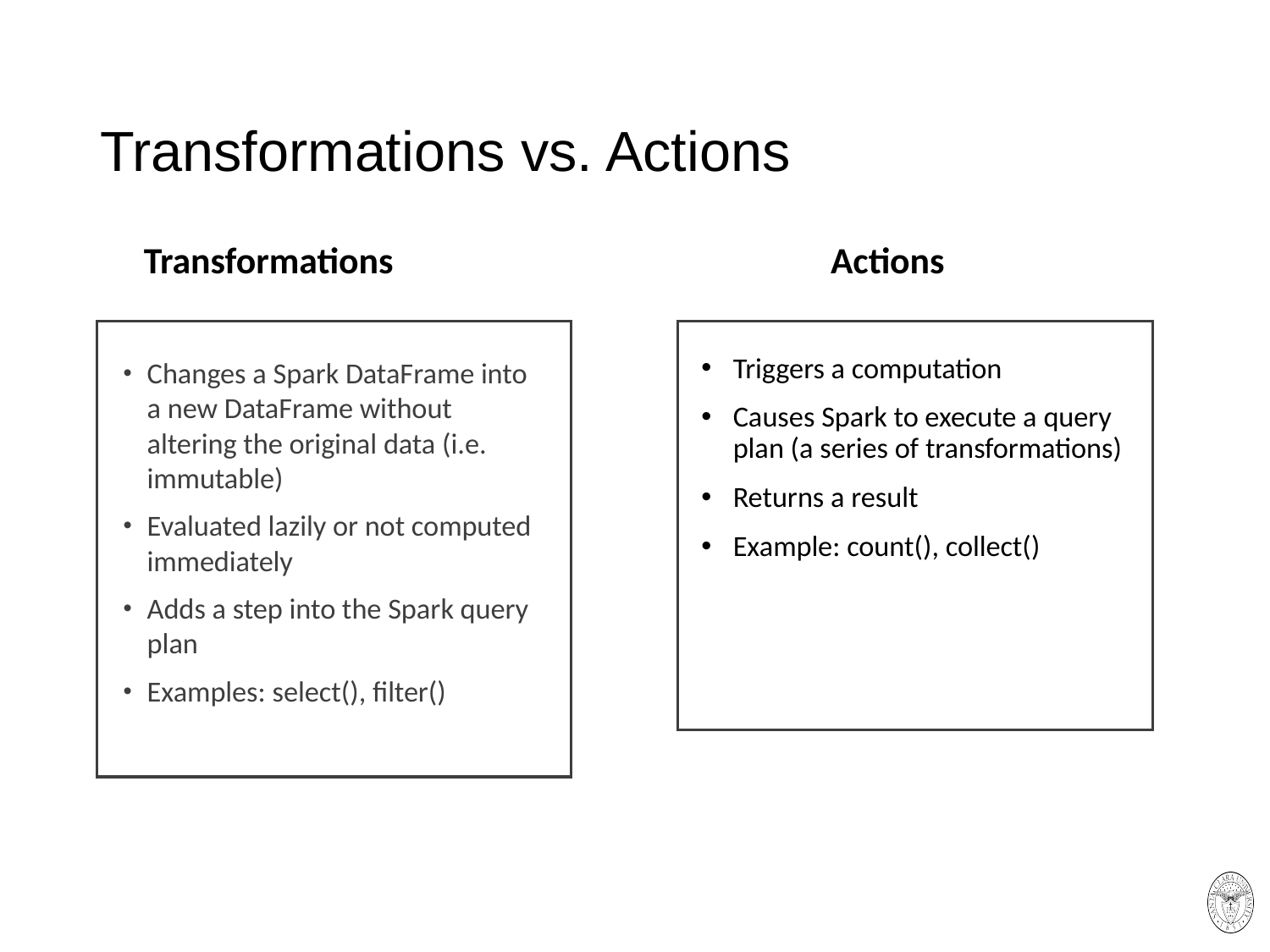

# Transformations vs. Actions
Transformations
Actions

Changes a Spark DataFrame into a new DataFrame without altering the original data (i.e. immutable)
Evaluated lazily or not computed immediately
Adds a step into the Spark query plan
Examples: select(), filter()
Triggers a computation
Causes Spark to execute a query plan (a series of transformations)
Returns a result
Example: count(), collect()